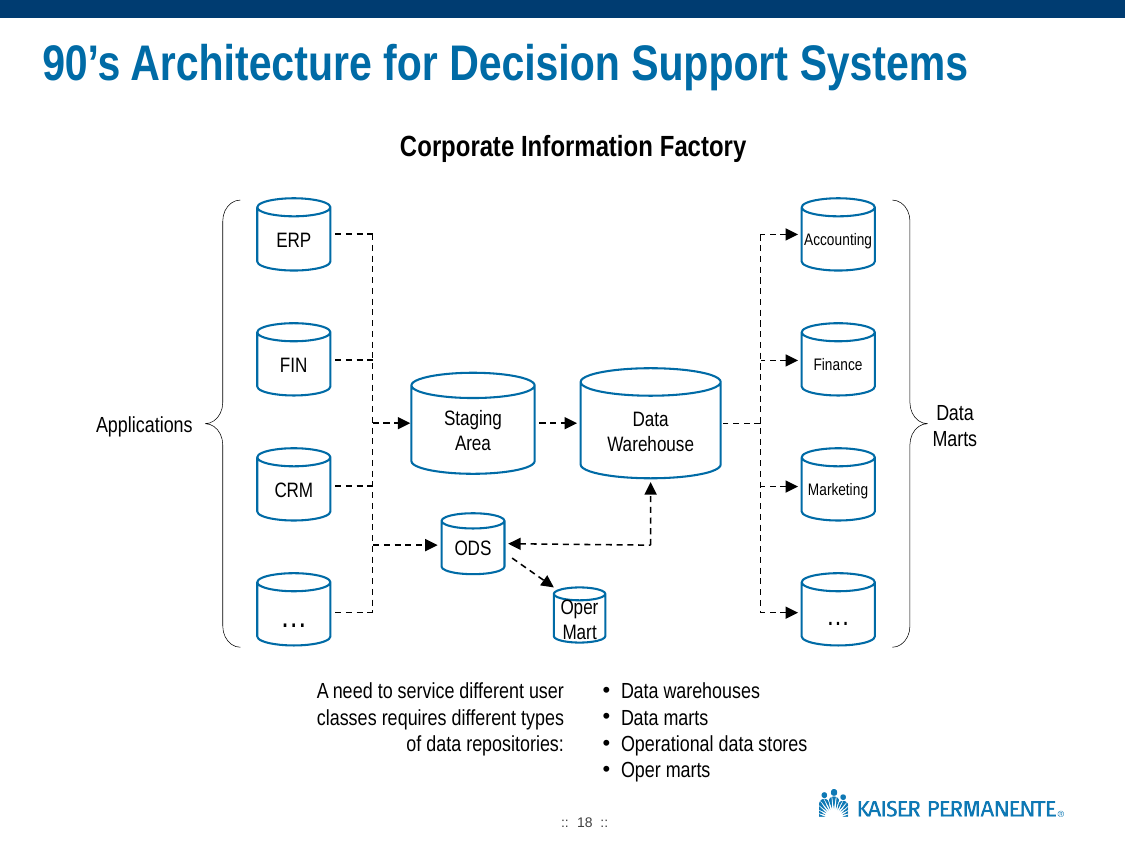

# 90’s Architecture for Decision Support Systems
Corporate Information Factory
ERP
Accounting

FIN
Finance
Data
Warehouse
Staging
Area
Data
Marts
Applications
CRM
Marketing
ODS
…
…
Oper
Mart
A need to service different user classes requires different types of data repositories:
Data warehouses
Data marts
Operational data stores
Oper marts
::  18  ::